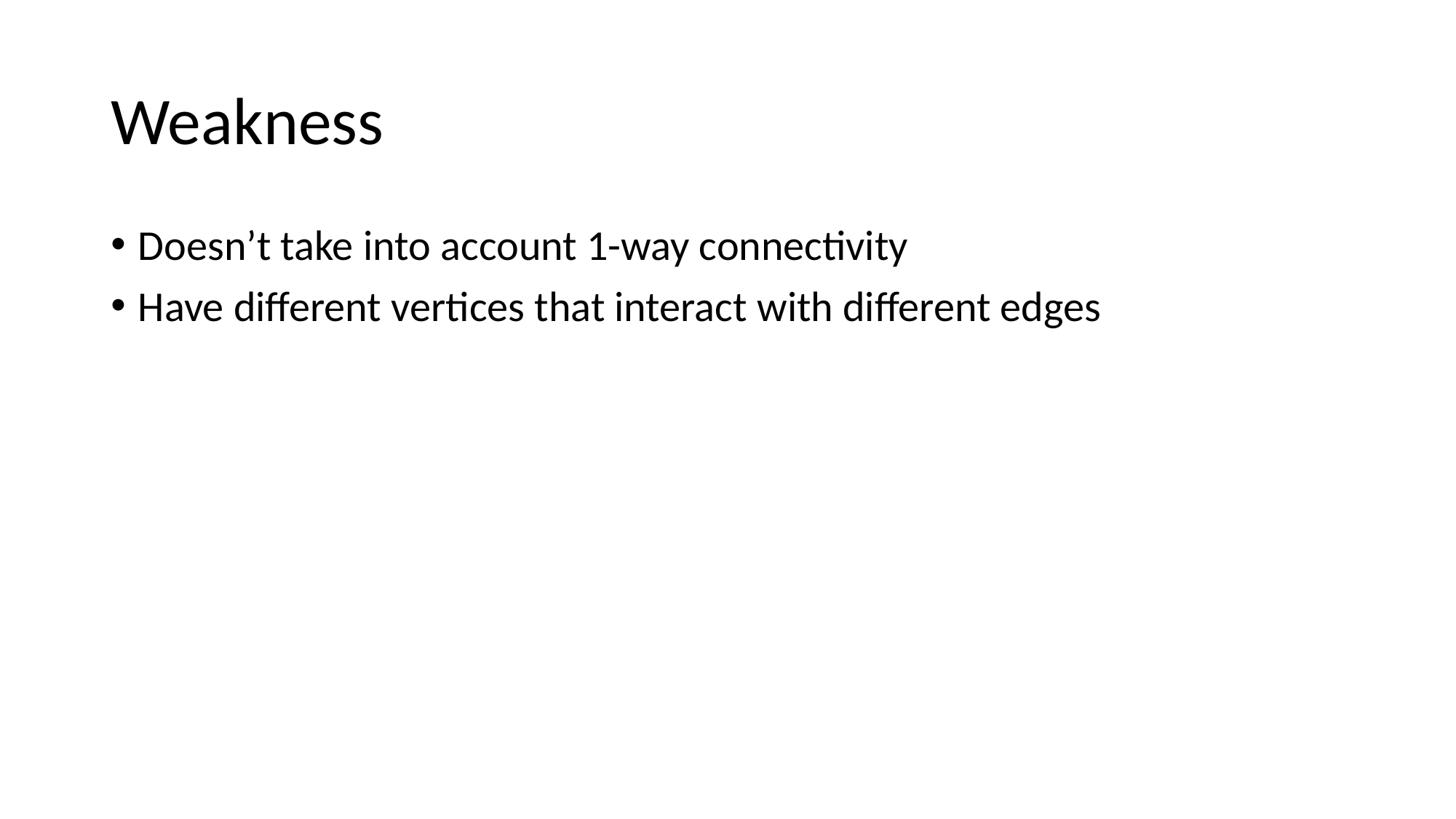

# Weakness
Doesn’t take into account 1-way connectivity
Have different vertices that interact with different edges